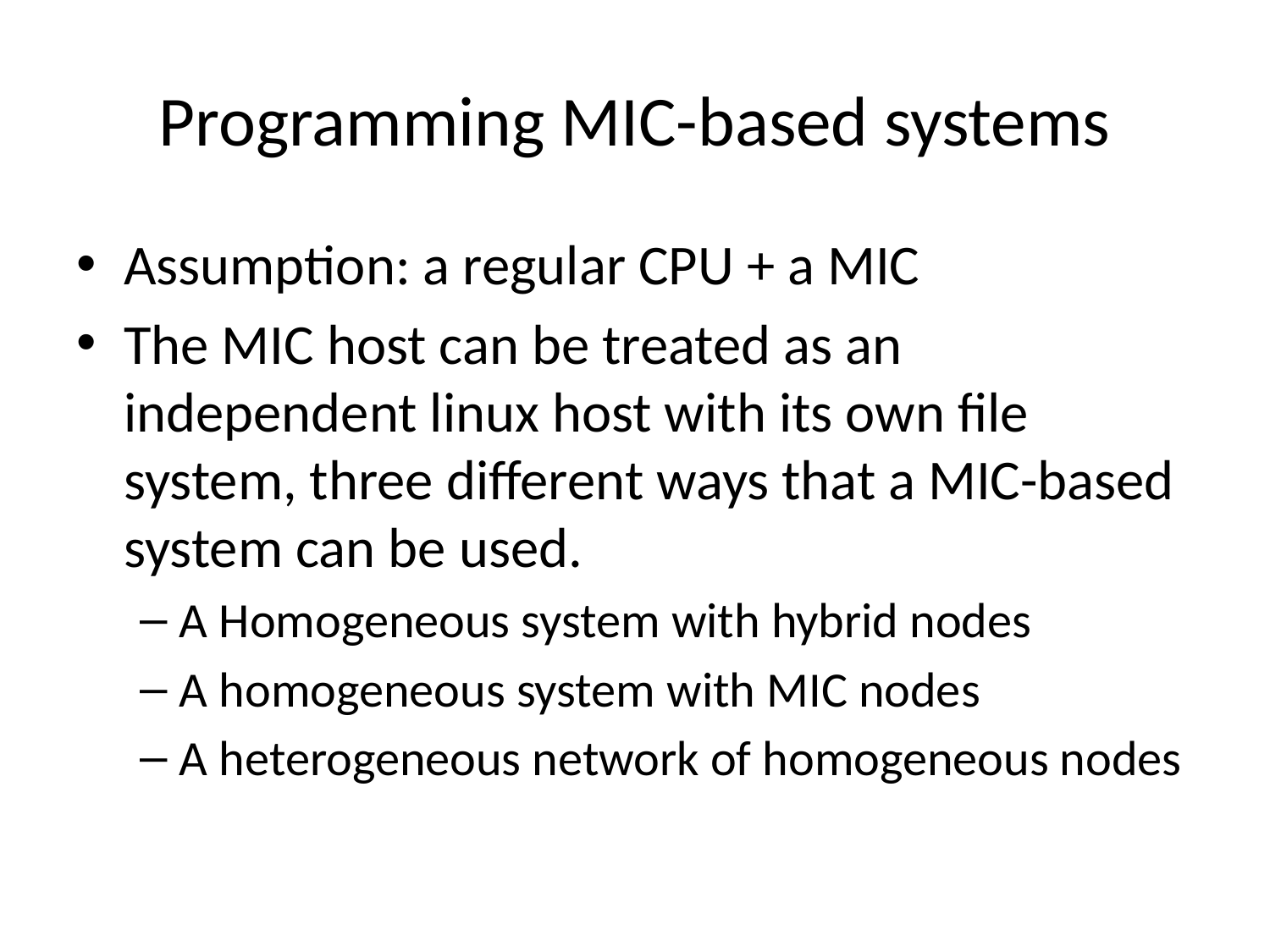

# Programming MIC-based systems
Assumption: a regular CPU + a MIC
The MIC host can be treated as an independent linux host with its own file system, three different ways that a MIC-based system can be used.
A Homogeneous system with hybrid nodes
A homogeneous system with MIC nodes
A heterogeneous network of homogeneous nodes